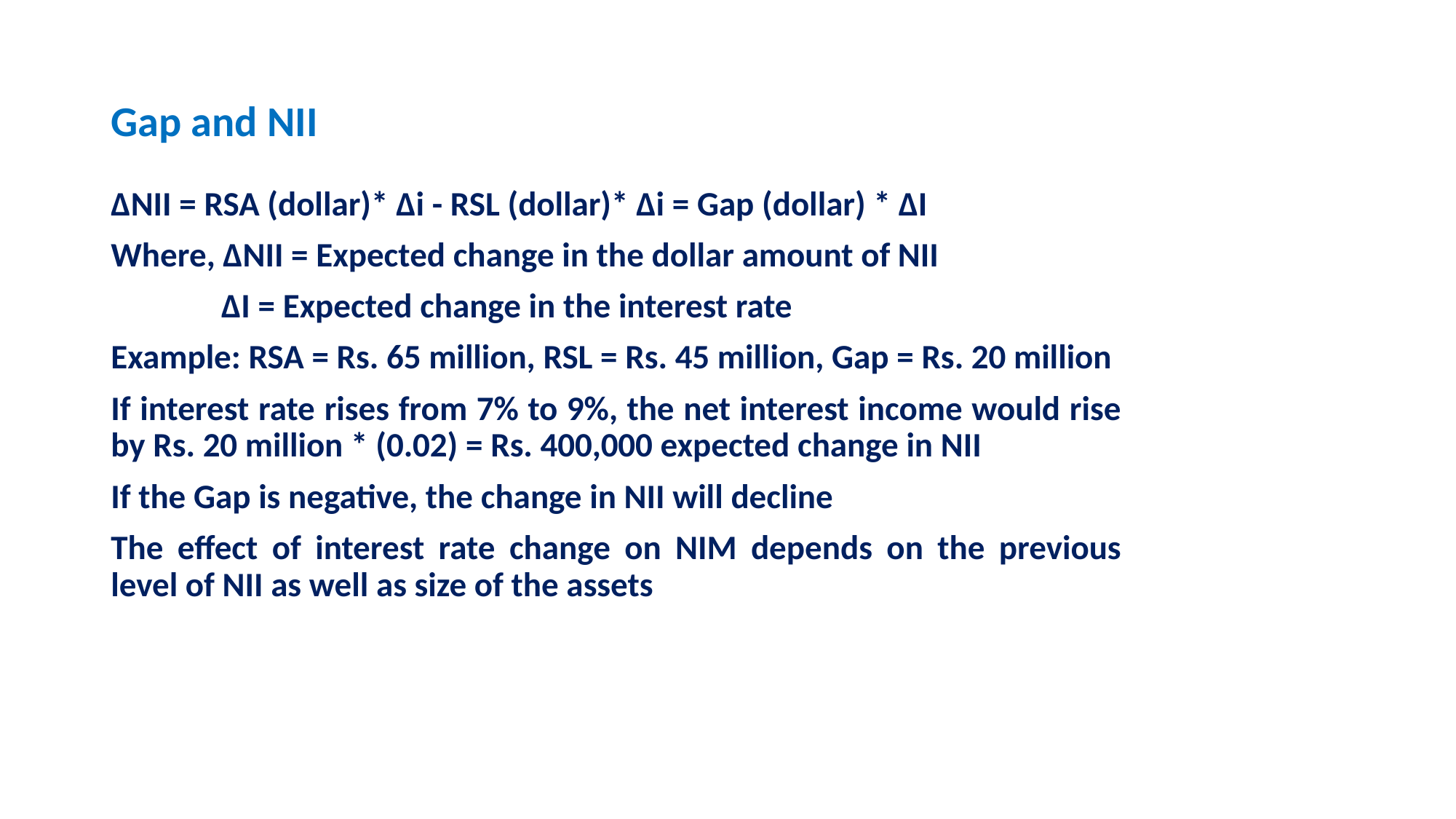

# Gap and NII
∆NII = RSA (dollar)* ∆i - RSL (dollar)* ∆i = Gap (dollar) * ∆I
Where, ∆NII = Expected change in the dollar amount of NII
	 ∆I = Expected change in the interest rate
Example: RSA = Rs. 65 million, RSL = Rs. 45 million, Gap = Rs. 20 million
If interest rate rises from 7% to 9%, the net interest income would rise by Rs. 20 million * (0.02) = Rs. 400,000 expected change in NII
If the Gap is negative, the change in NII will decline
The effect of interest rate change on NIM depends on the previous level of NII as well as size of the assets